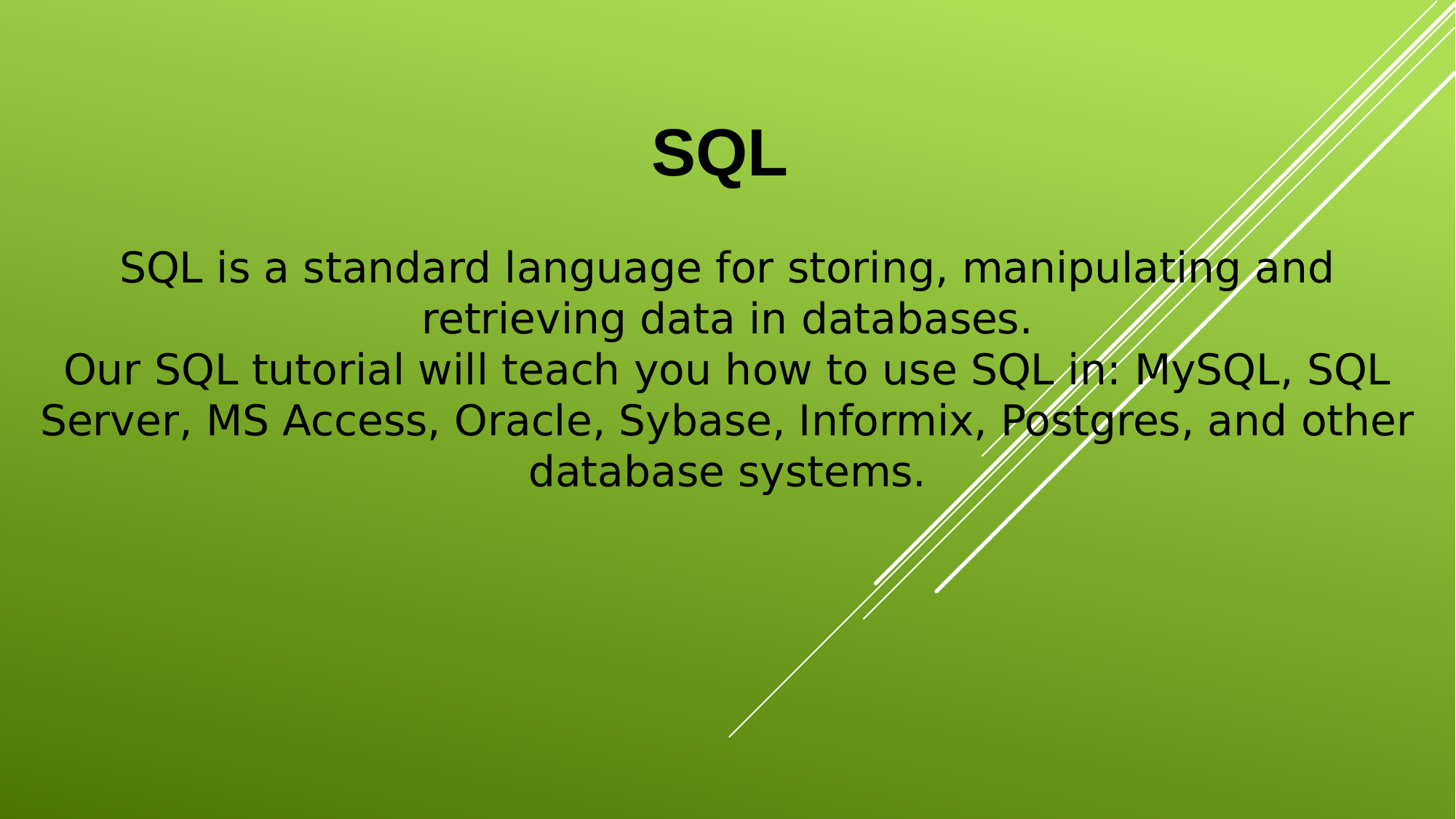

SQL

SQL is a standard language for storing, manipulating and retrieving data in databases.
Our SQL tutorial will teach you how to use SQL in: MySQL, SQL Server, MS Access, Oracle, Sybase, Informix, Postgres, and other database systems.